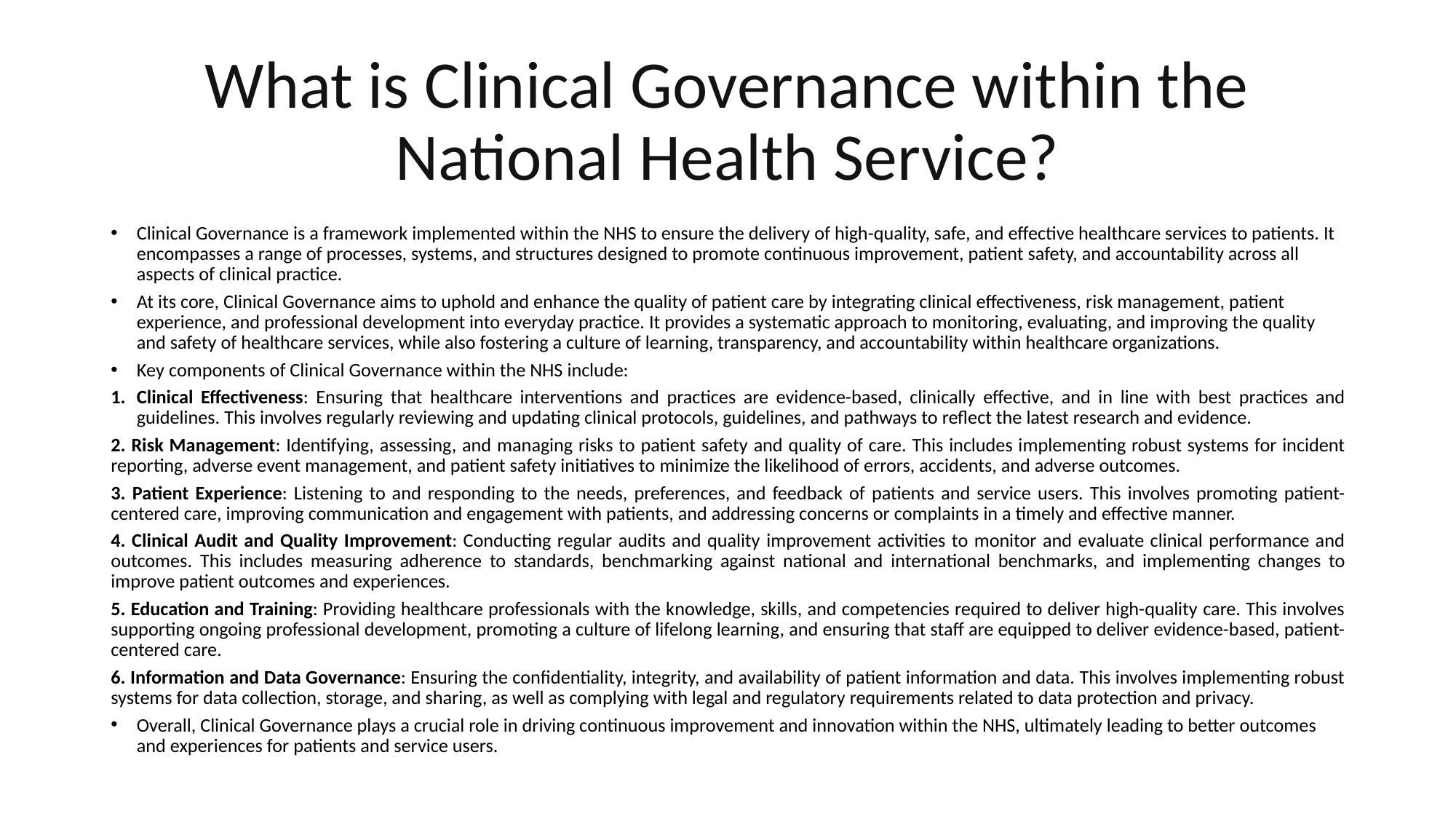

# What is Clinical Governance within the National Health Service?
Clinical Governance is a framework implemented within the NHS to ensure the delivery of high-quality, safe, and effective healthcare services to patients. It encompasses a range of processes, systems, and structures designed to promote continuous improvement, patient safety, and accountability across all aspects of clinical practice.
At its core, Clinical Governance aims to uphold and enhance the quality of patient care by integrating clinical effectiveness, risk management, patient experience, and professional development into everyday practice. It provides a systematic approach to monitoring, evaluating, and improving the quality and safety of healthcare services, while also fostering a culture of learning, transparency, and accountability within healthcare organizations.
Key components of Clinical Governance within the NHS include:
Clinical Effectiveness: Ensuring that healthcare interventions and practices are evidence-based, clinically effective, and in line with best practices and guidelines. This involves regularly reviewing and updating clinical protocols, guidelines, and pathways to reflect the latest research and evidence.
2. Risk Management: Identifying, assessing, and managing risks to patient safety and quality of care. This includes implementing robust systems for incident reporting, adverse event management, and patient safety initiatives to minimize the likelihood of errors, accidents, and adverse outcomes.
3. Patient Experience: Listening to and responding to the needs, preferences, and feedback of patients and service users. This involves promoting patient-centered care, improving communication and engagement with patients, and addressing concerns or complaints in a timely and effective manner.
4. Clinical Audit and Quality Improvement: Conducting regular audits and quality improvement activities to monitor and evaluate clinical performance and outcomes. This includes measuring adherence to standards, benchmarking against national and international benchmarks, and implementing changes to improve patient outcomes and experiences.
5. Education and Training: Providing healthcare professionals with the knowledge, skills, and competencies required to deliver high-quality care. This involves supporting ongoing professional development, promoting a culture of lifelong learning, and ensuring that staff are equipped to deliver evidence-based, patient-centered care.
6. Information and Data Governance: Ensuring the confidentiality, integrity, and availability of patient information and data. This involves implementing robust systems for data collection, storage, and sharing, as well as complying with legal and regulatory requirements related to data protection and privacy.
Overall, Clinical Governance plays a crucial role in driving continuous improvement and innovation within the NHS, ultimately leading to better outcomes and experiences for patients and service users.